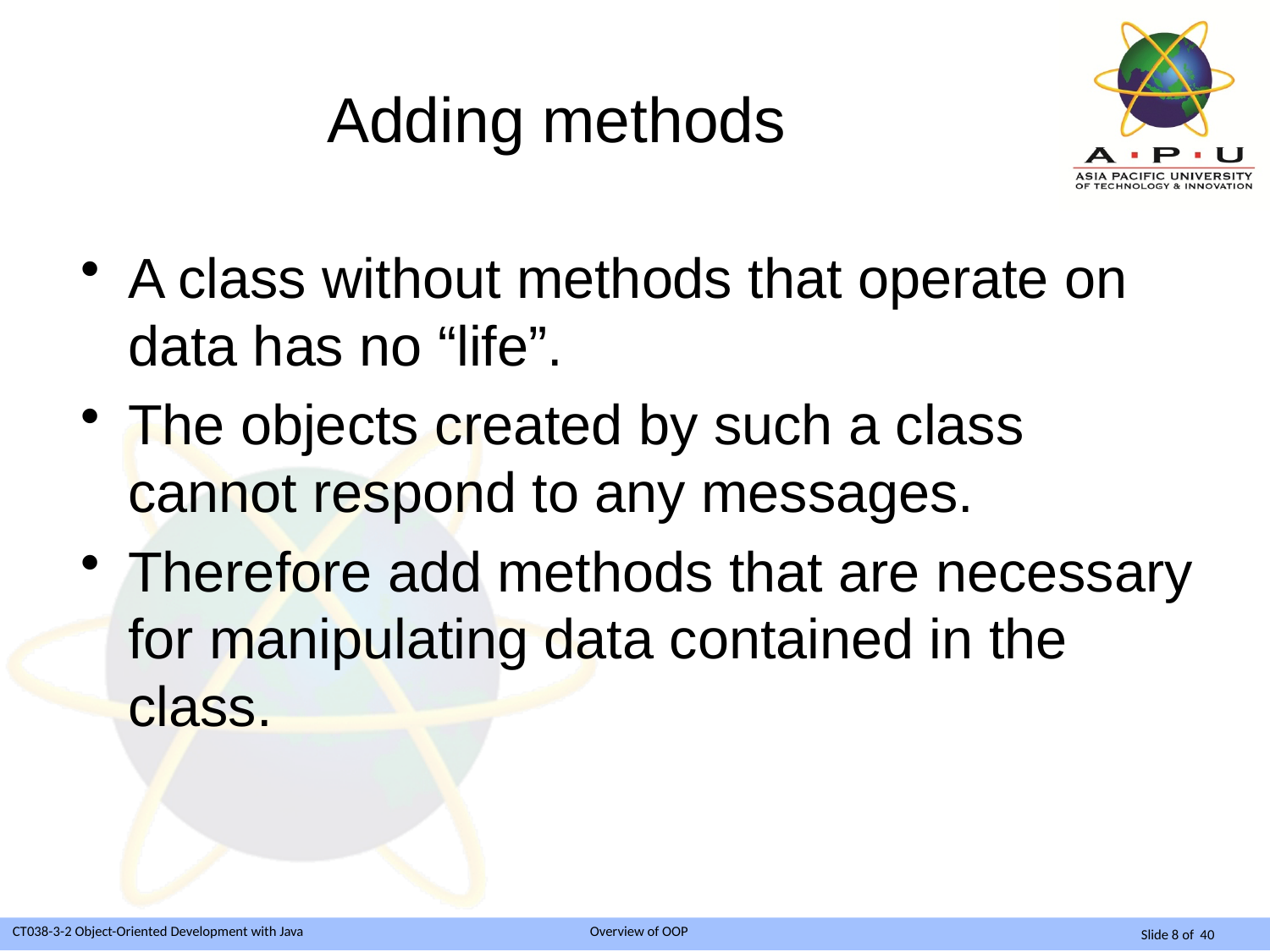

# Adding methods
A class without methods that operate on data has no “life”.
The objects created by such a class cannot respond to any messages.
Therefore add methods that are necessary for manipulating data contained in the class.